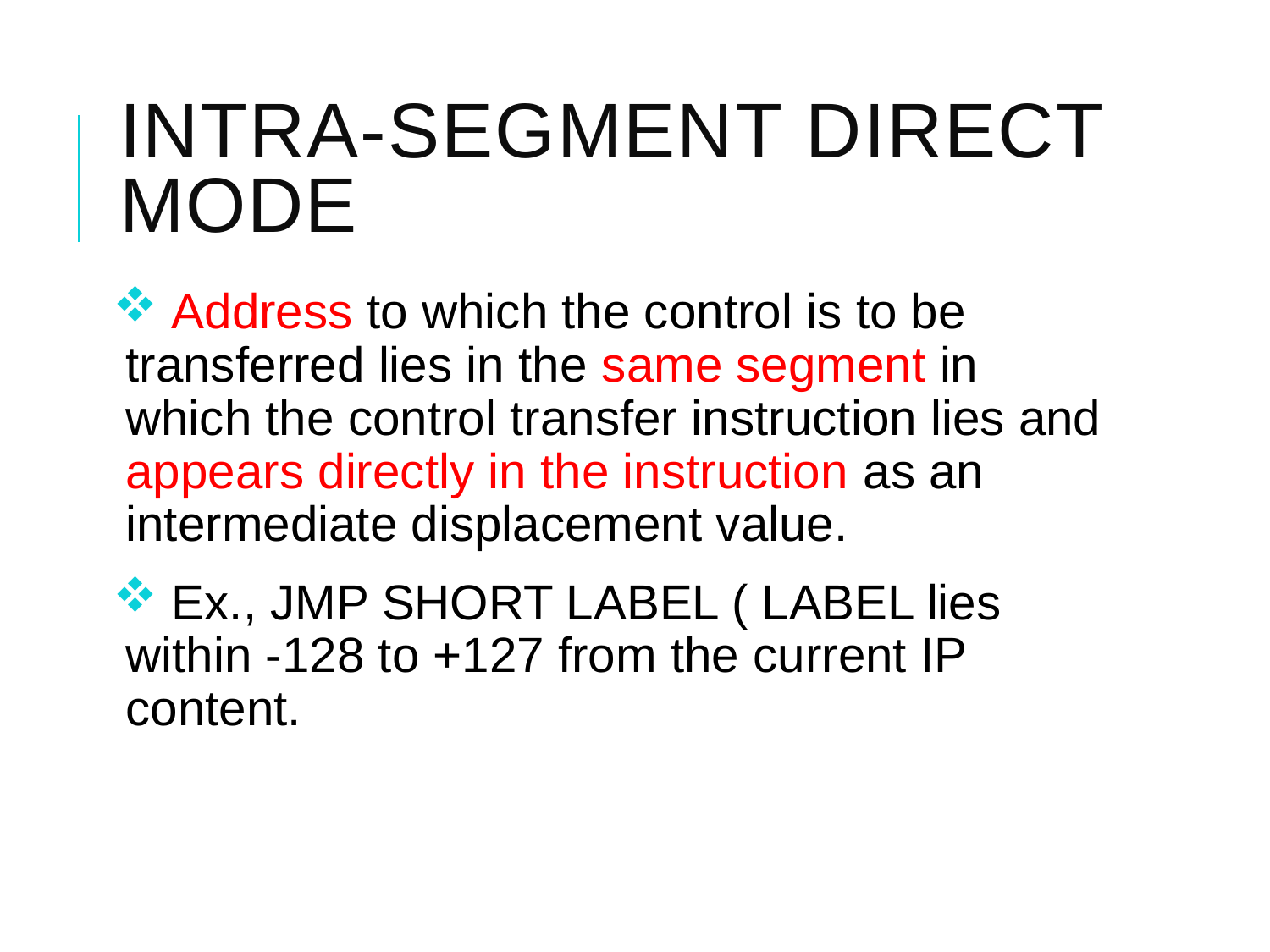

# Intra-segment Direct Mode
 Address to which the control is to be transferred lies in the same segment in which the control transfer instruction lies and appears directly in the instruction as an intermediate displacement value.
 Ex., JMP SHORT LABEL ( LABEL lies within -128 to +127 from the current IP content.